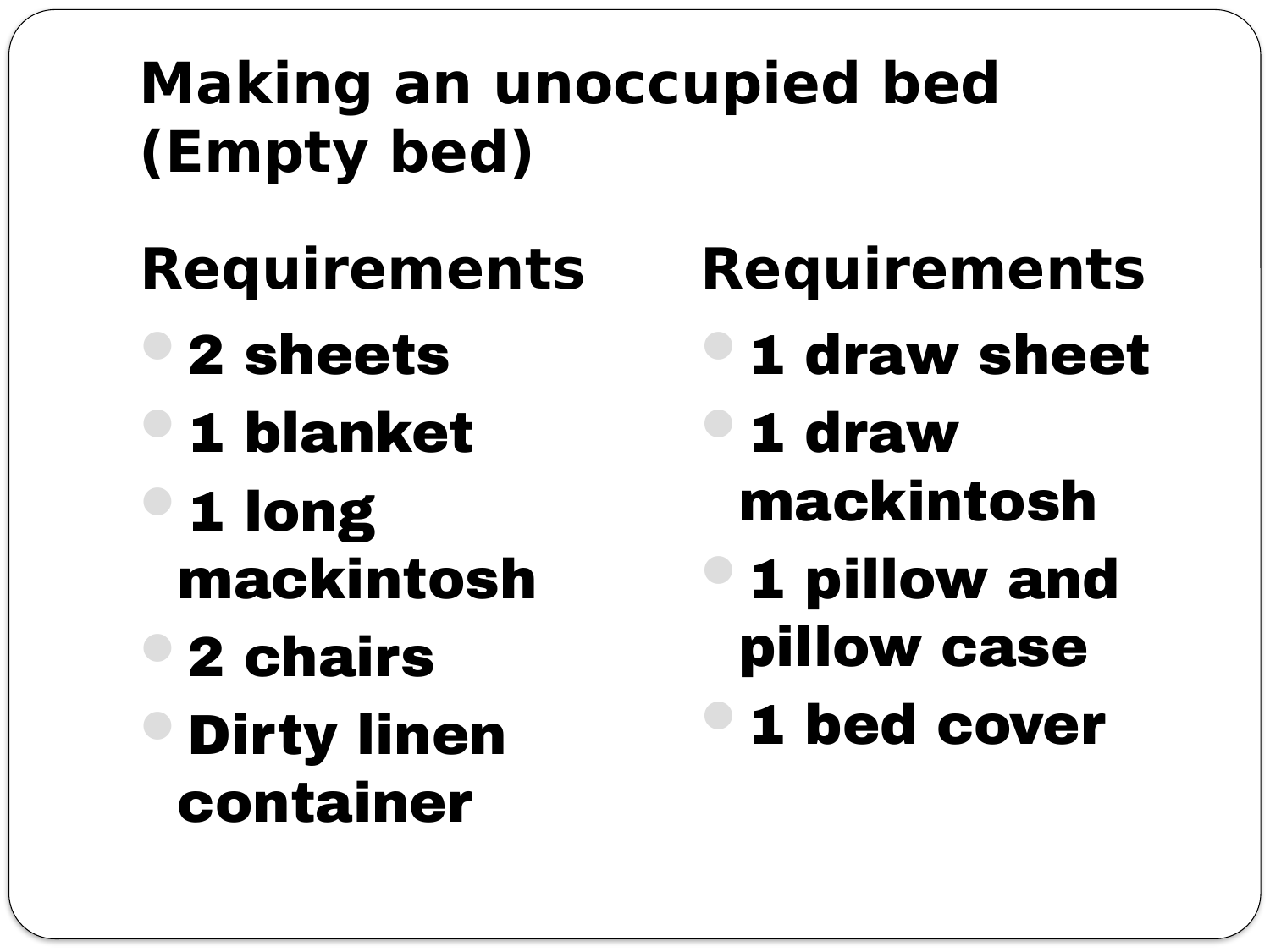

# Making an unoccupied bed (Empty bed)
Requirements
Requirements
2 sheets
1 blanket
1 long mackintosh
2 chairs
Dirty linen container
1 draw sheet
1 draw mackintosh
1 pillow and pillow case
1 bed cover